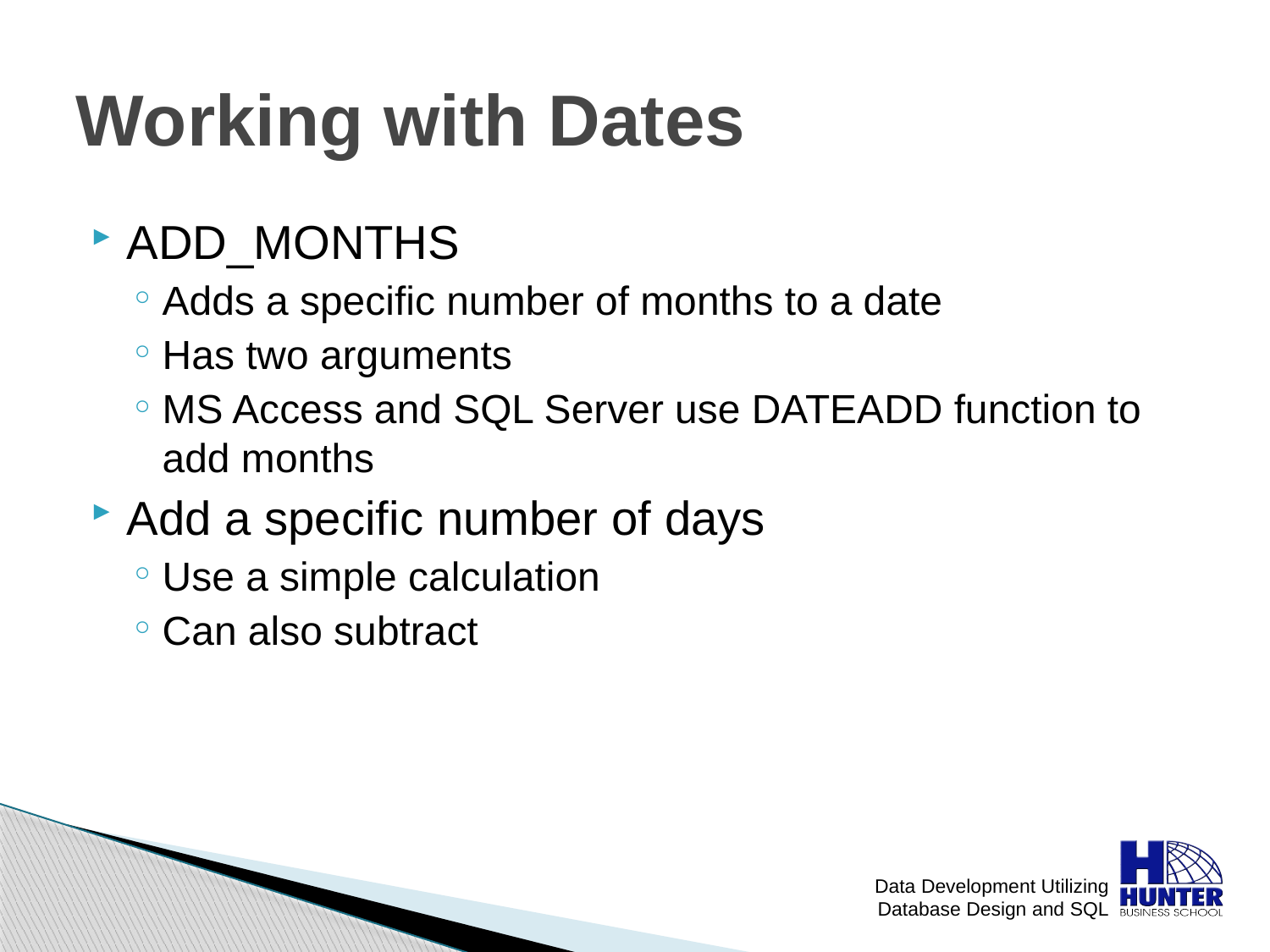

# Working with Dates
ADD_MONTHS
Adds a specific number of months to a date
Has two arguments
MS Access and SQL Server use DATEADD function to add months
Add a specific number of days
Use a simple calculation
Can also subtract